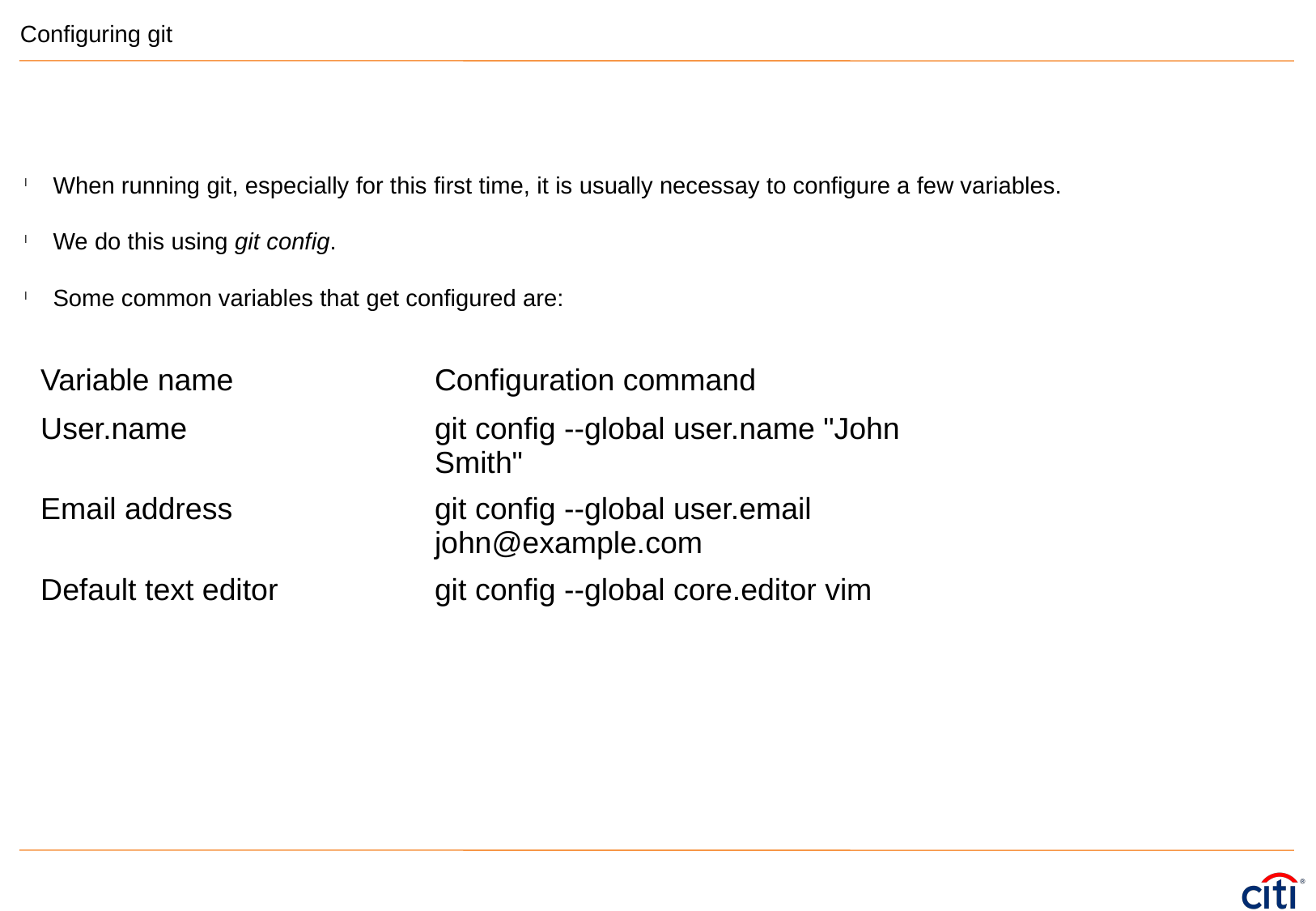

Configuring git
When running git, especially for this first time, it is usually necessay to configure a few variables.

We do this using git config.

Some common variables that get configured are:

| Variable name | Configuration command |
| --- | --- |
| User.name | git config --global user.name "John Smith" |
| Email address | git config --global user.email john@example.com |
| Default text editor | git config --global core.editor vim |
|  |  |